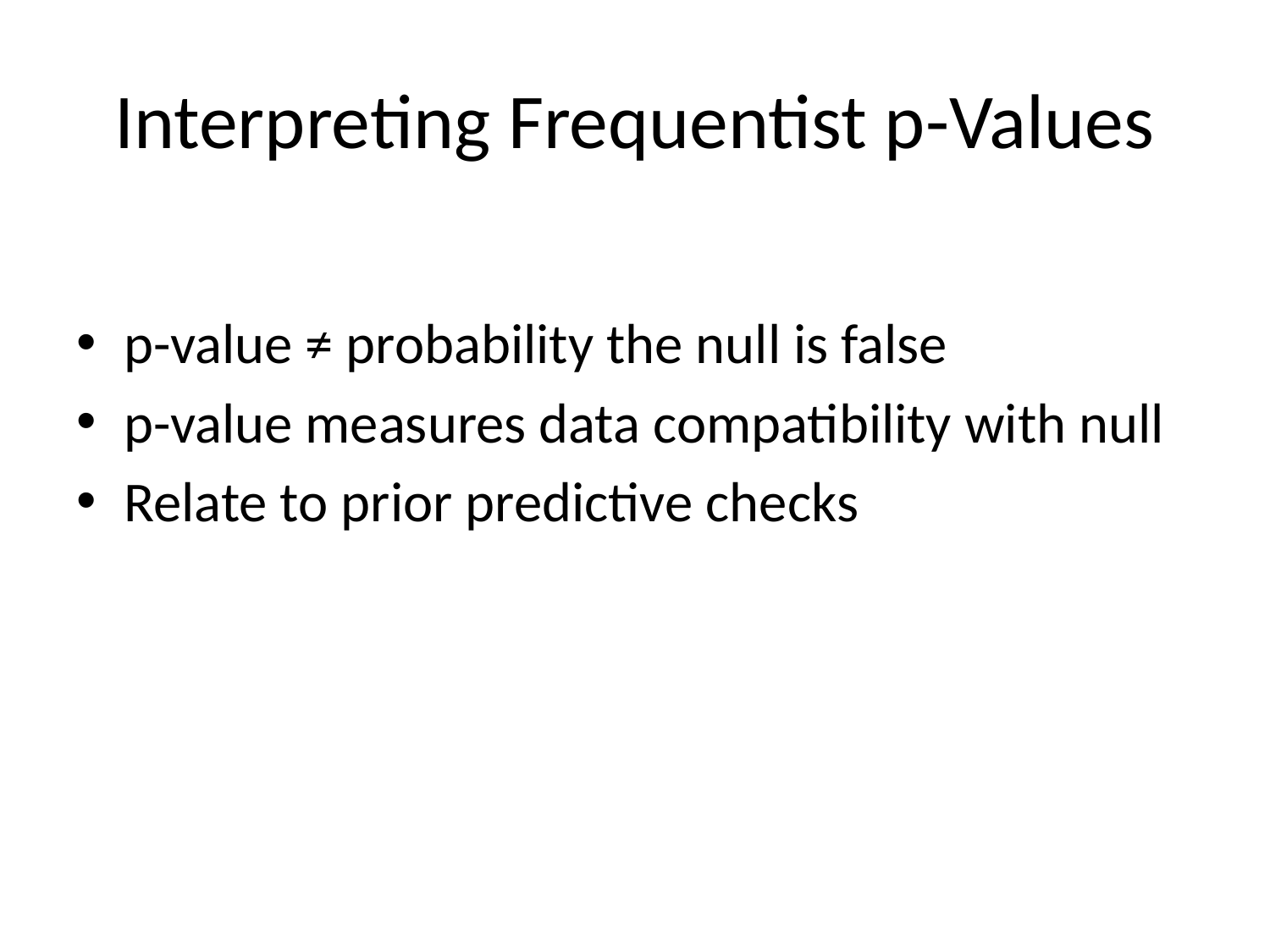

# Interpreting Frequentist p-Values

p-value ≠ probability the null is false
p-value measures data compatibility with null
Relate to prior predictive checks